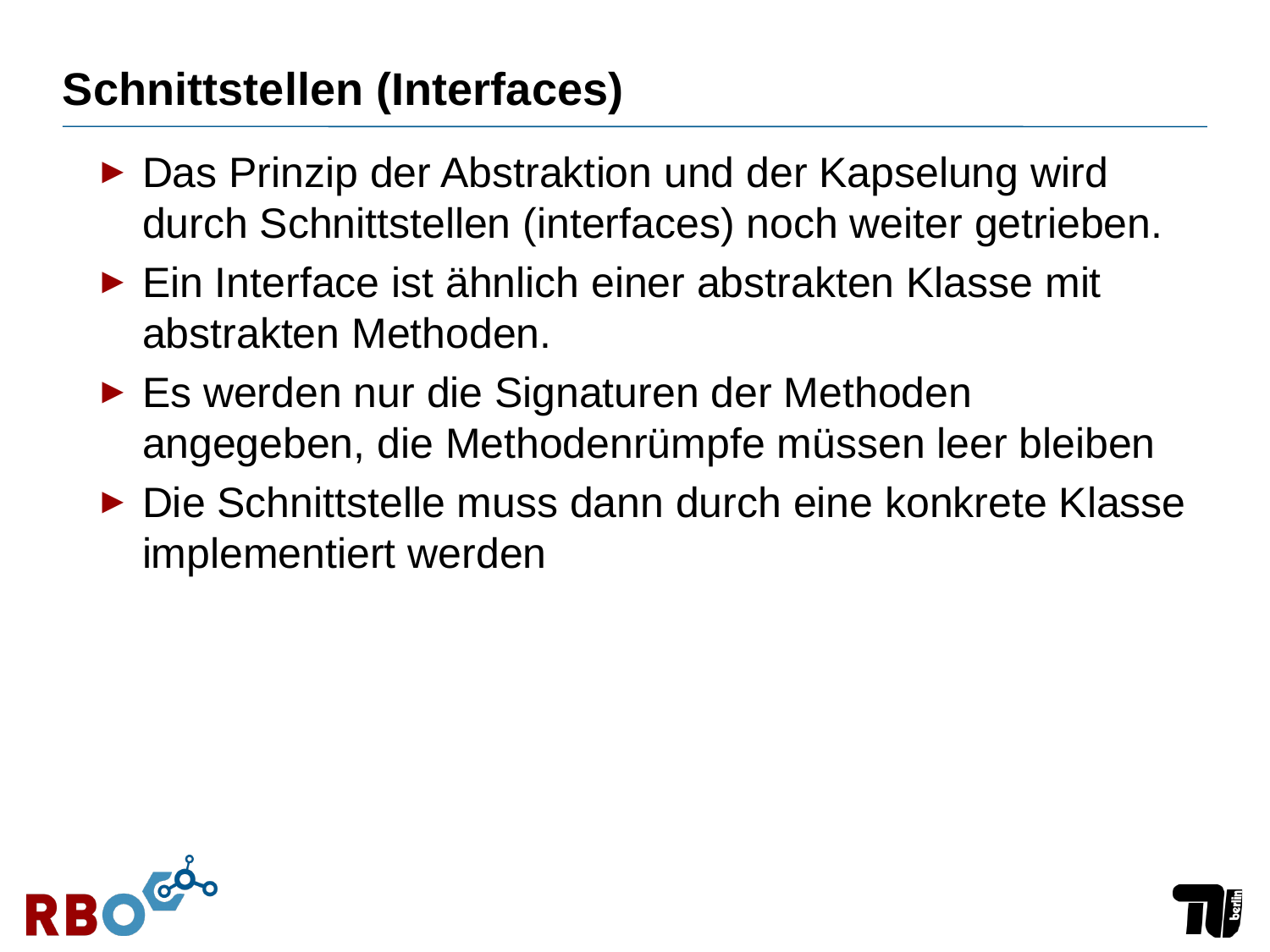

# Schnittstellen (Interfaces)
Das Prinzip der Abstraktion und der Kapselung wird durch Schnittstellen (interfaces) noch weiter getrieben.
Ein Interface ist ähnlich einer abstrakten Klasse mit abstrakten Methoden.
Es werden nur die Signaturen der Methoden angegeben, die Methodenrümpfe müssen leer bleiben
Die Schnittstelle muss dann durch eine konkrete Klasse implementiert werden